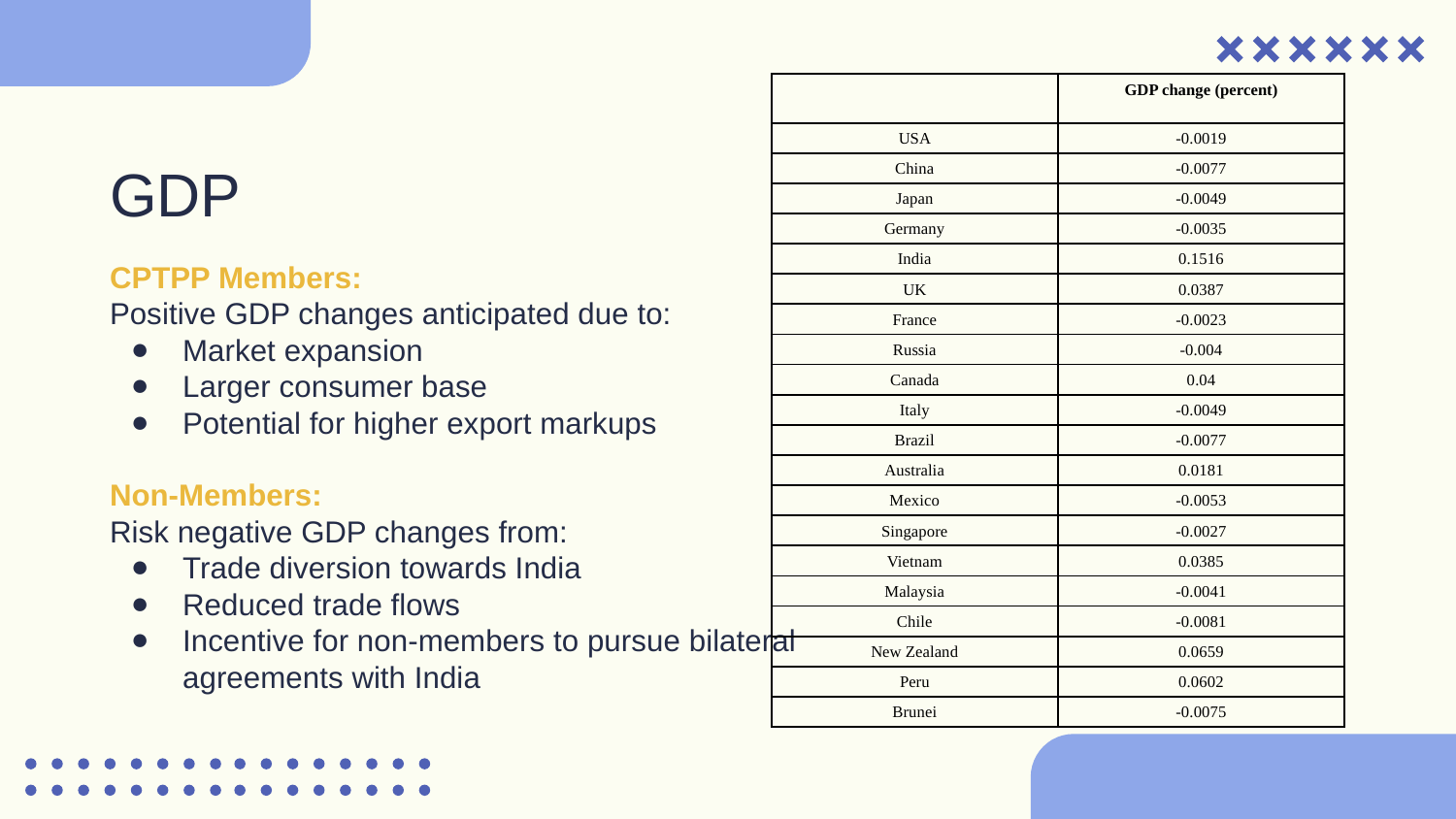

|  | GDP change (percent) |
| --- | --- |
| USA | -0.0019 |
| China | -0.0077 |
| Japan | -0.0049 |
| Germany | -0.0035 |
| India | 0.1516 |
| UK | 0.0387 |
| France | -0.0023 |
| Russia | -0.004 |
| Canada | 0.04 |
| Italy | -0.0049 |
| Brazil | -0.0077 |
| Australia | 0.0181 |
| Mexico | -0.0053 |
| Singapore | -0.0027 |
| Vietnam | 0.0385 |
| Malaysia | -0.0041 |
| Chile | -0.0081 |
| New Zealand | 0.0659 |
| Peru | 0.0602 |
| Brunei | -0.0075 |
GDP

CPTPP Members:
Positive GDP changes anticipated due to:
Market expansion
Larger consumer base
Potential for higher export markups

Non-Members:
Risk negative GDP changes from:
Trade diversion towards India
Reduced trade flows
Incentive for non-members to pursue bilateral agreements with India